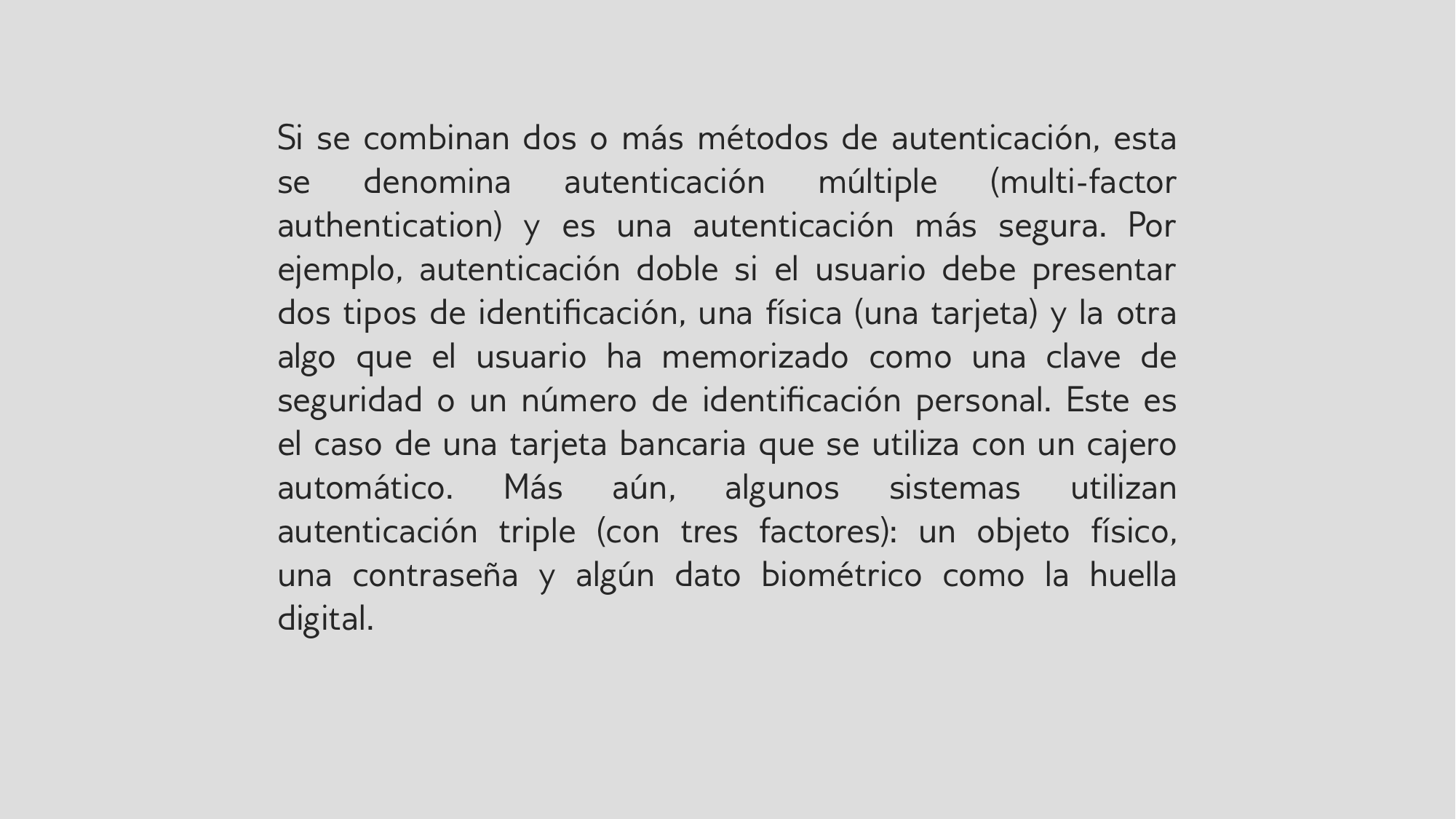

Si se combinan dos o más métodos de autenticación, esta se denomina autenticación múltiple (multi-factor authentication) y es una autenticación más segura. Por ejemplo, autenticación doble si el usuario debe presentar dos tipos de identificación, una física (una tarjeta) y la otra algo que el usuario ha memorizado como una clave de seguridad o un número de identificación personal. Este es el caso de una tarjeta bancaria que se utiliza con un cajero automático. Más aún, algunos sistemas utilizan autenticación triple (con tres factores): un objeto físico, una contraseña y algún dato biométrico como la huella digital.